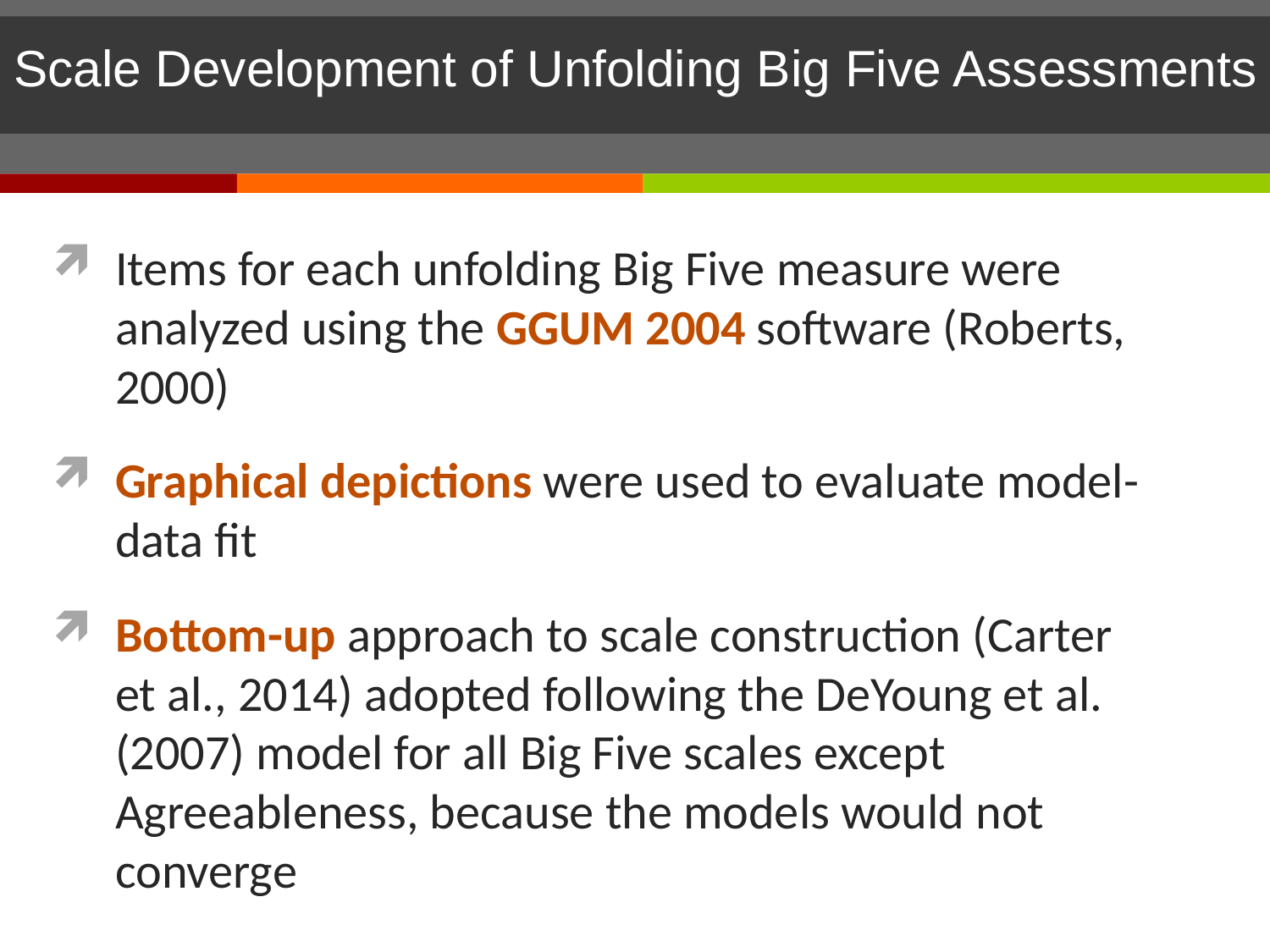

# Scale Development of Unfolding Big Five Assessments
Items for each unfolding Big Five measure were analyzed using the GGUM 2004 software (Roberts, 2000)
Graphical depictions were used to evaluate model-data fit
Bottom-up approach to scale construction (Carter et al., 2014) adopted following the DeYoung et al. (2007) model for all Big Five scales except Agreeableness, because the models would not converge